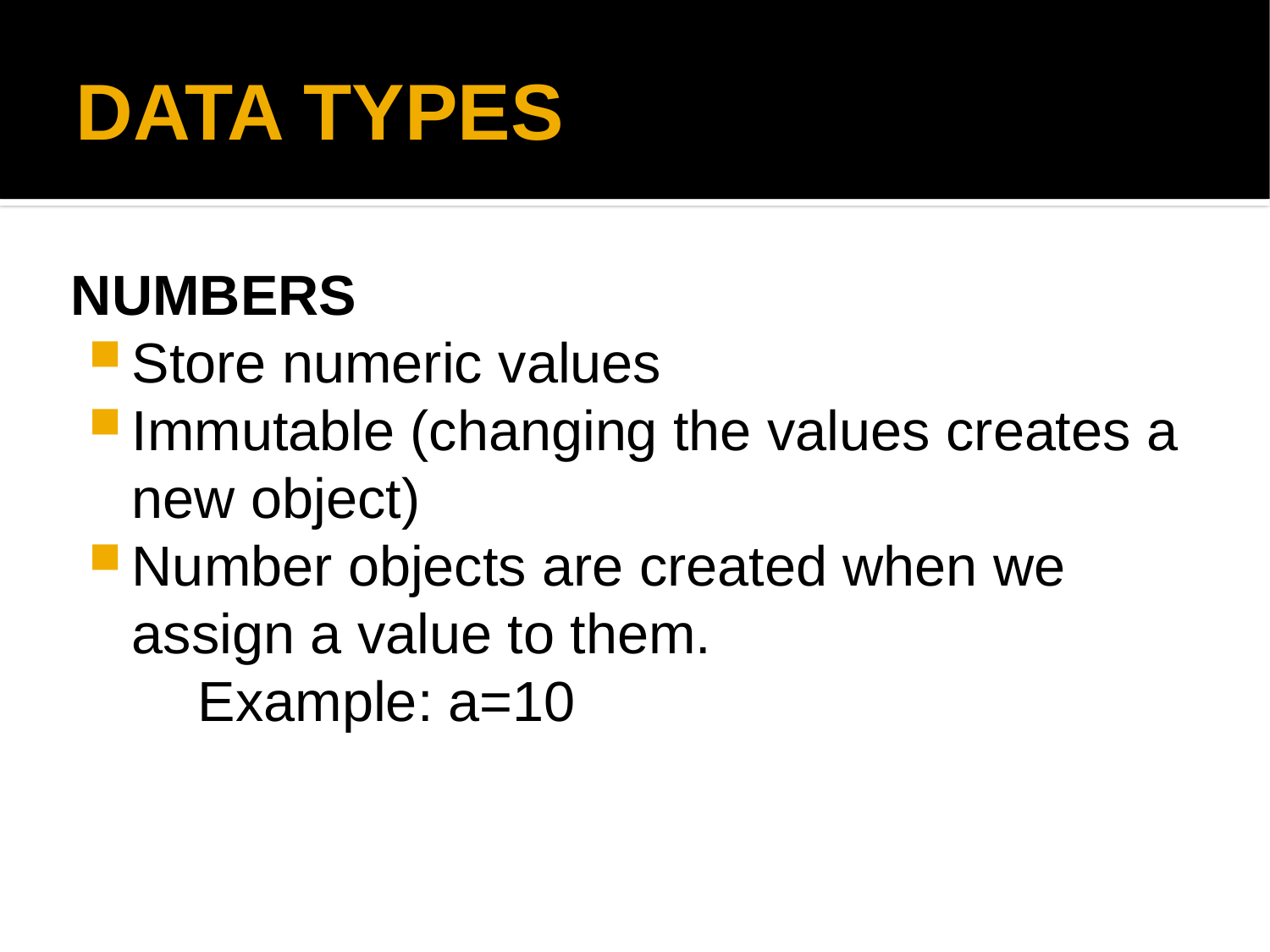

DATA TYPES
NUMBERS
Store numeric values
Immutable (changing the values creates a new object)
Number objects are created when we assign a value to them.
	Example: a=10